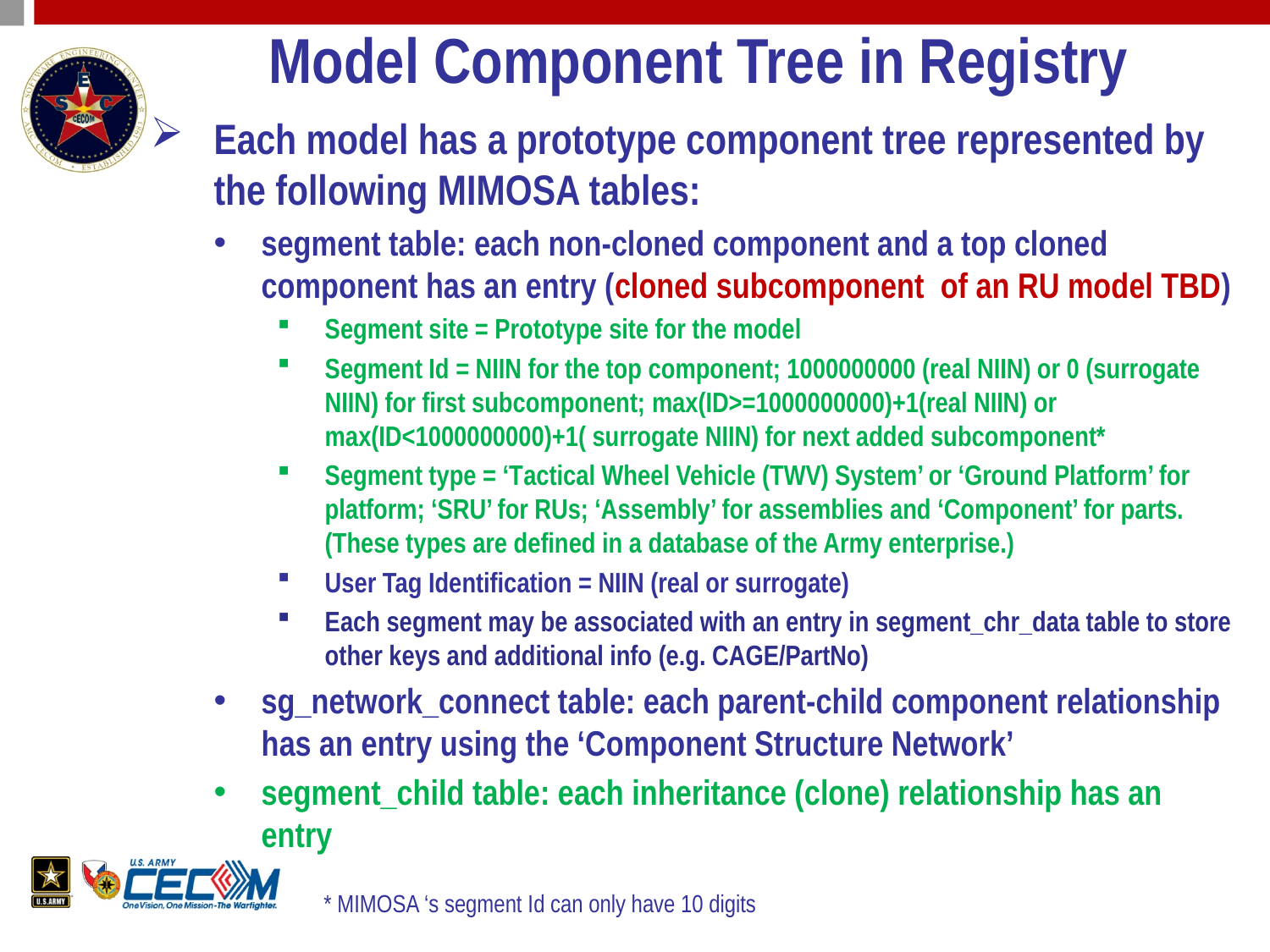

# Model Component Tree in Registry
Each model has a prototype component tree represented by the following MIMOSA tables:
segment table: each non-cloned component and a top cloned component has an entry (cloned subcomponent  of an RU model TBD)
Segment site = Prototype site for the model
Segment Id = NIIN for the top component; 1000000000 (real NIIN) or 0 (surrogate NIIN) for first subcomponent; max(ID>=1000000000)+1(real NIIN) or max(ID<1000000000)+1( surrogate NIIN) for next added subcomponent*
Segment type = ‘Tactical Wheel Vehicle (TWV) System’ or ‘Ground Platform’ for platform; ‘SRU’ for RUs; ‘Assembly’ for assemblies and ‘Component’ for parts. (These types are defined in a database of the Army enterprise.)
User Tag Identification = NIIN (real or surrogate)
Each segment may be associated with an entry in segment_chr_data table to store other keys and additional info (e.g. CAGE/PartNo)
sg_network_connect table: each parent-child component relationship has an entry using the ‘Component Structure Network’
segment_child table: each inheritance (clone) relationship has an entry
* MIMOSA ‘s segment Id can only have 10 digits